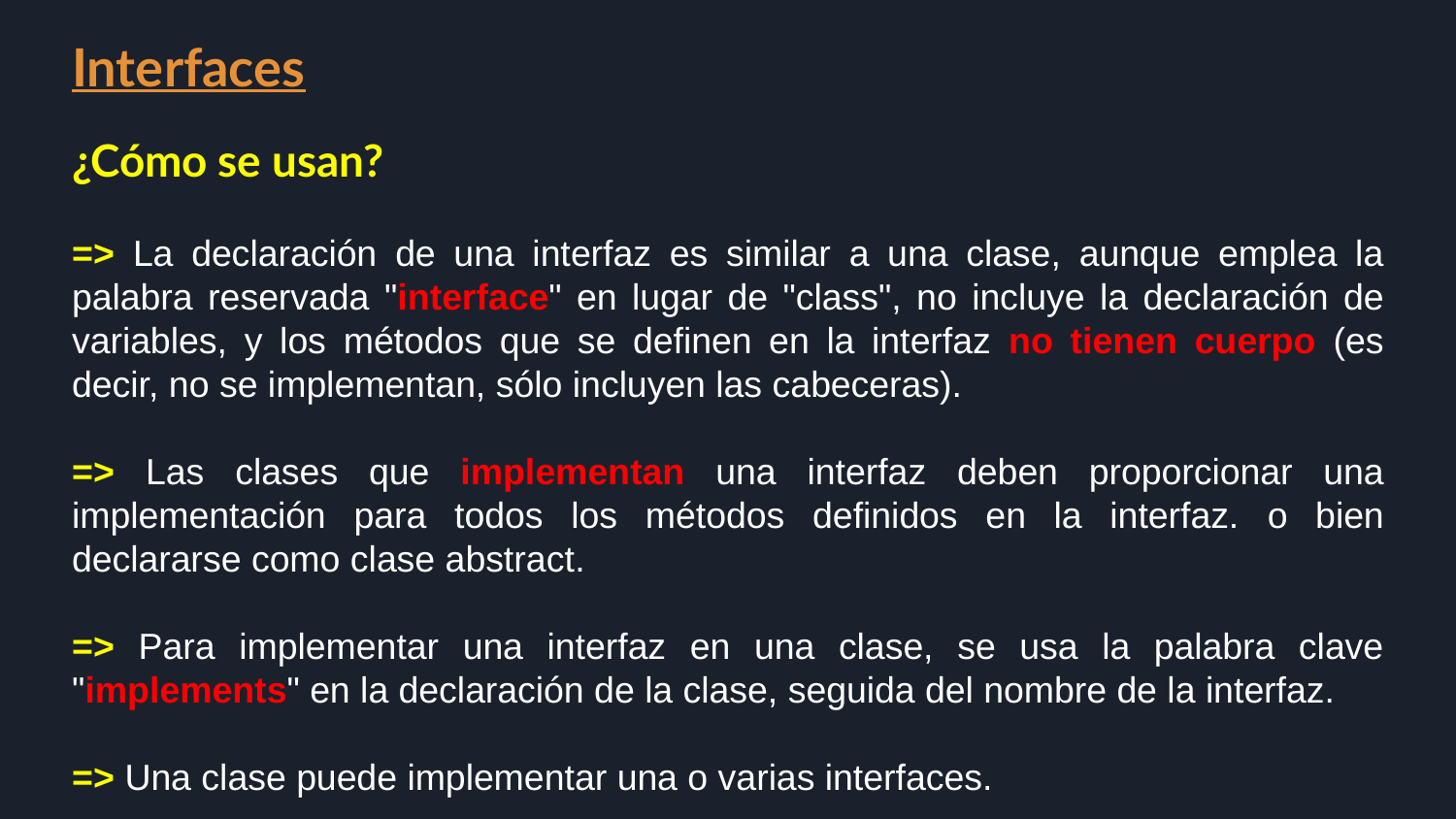

Interfaces
¿Cómo se usan?

=> La declaración de una interfaz es similar a una clase, aunque emplea la palabra reservada "interface" en lugar de "class", no incluye la declaración de variables, y los métodos que se definen en la interfaz no tienen cuerpo (es decir, no se implementan, sólo incluyen las cabeceras).

=> Las clases que implementan una interfaz deben proporcionar una implementación para todos los métodos definidos en la interfaz. o bien declararse como clase abstract.

=> Para implementar una interfaz en una clase, se usa la palabra clave "implements" en la declaración de la clase, seguida del nombre de la interfaz.

=> Una clase puede implementar una o varias interfaces.